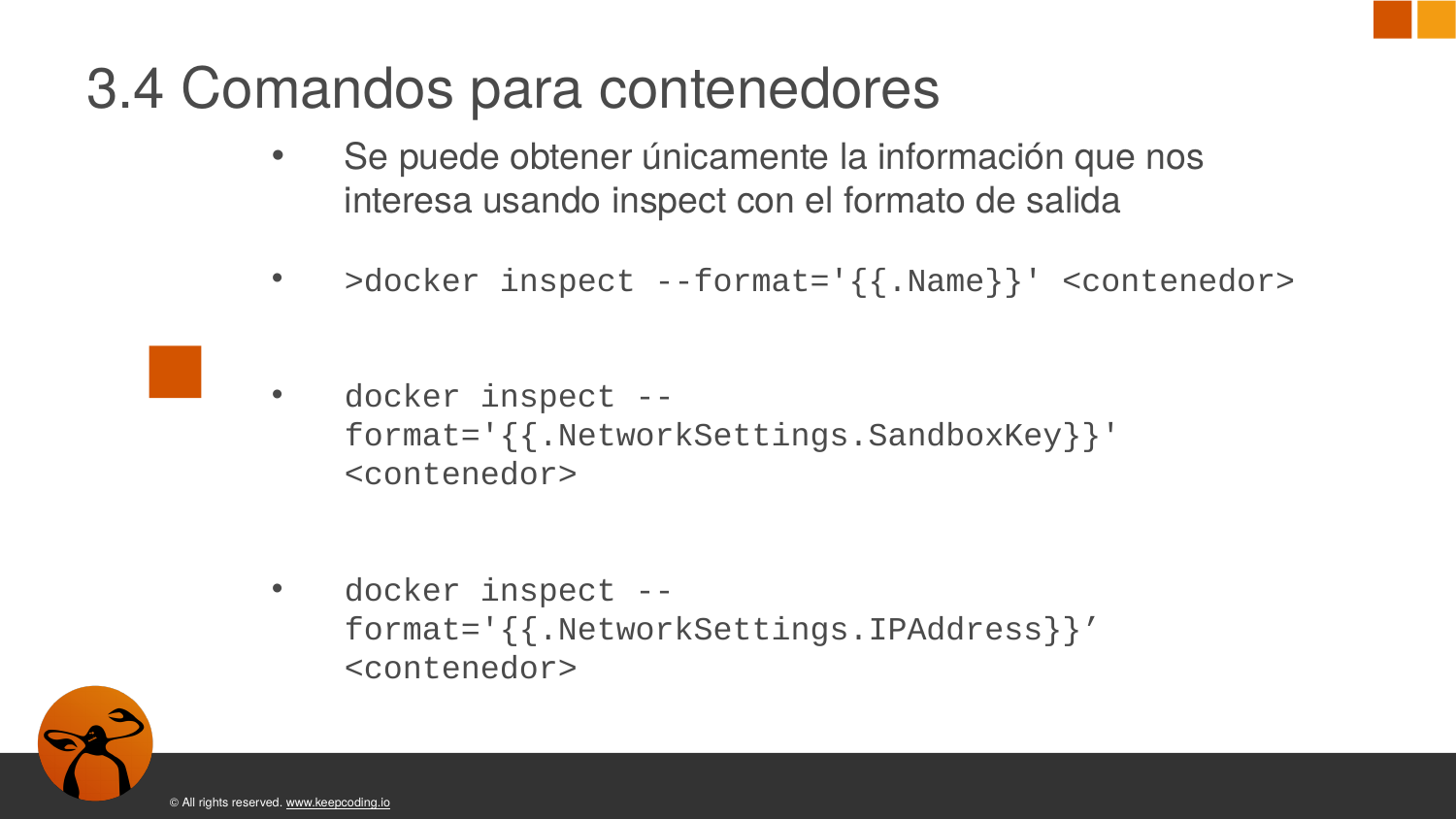

3.4 Comandos para contenedores

Se puede obtener únicamente la información que nos interesa usando inspect con el formato de salida

>docker inspect --format='{{.Name}}' <contenedor>

docker inspect --format='{{.NetworkSettings.SandboxKey}}' <contenedor>

docker inspect --format='{{.NetworkSettings.IPAddress}}’ <contenedor>